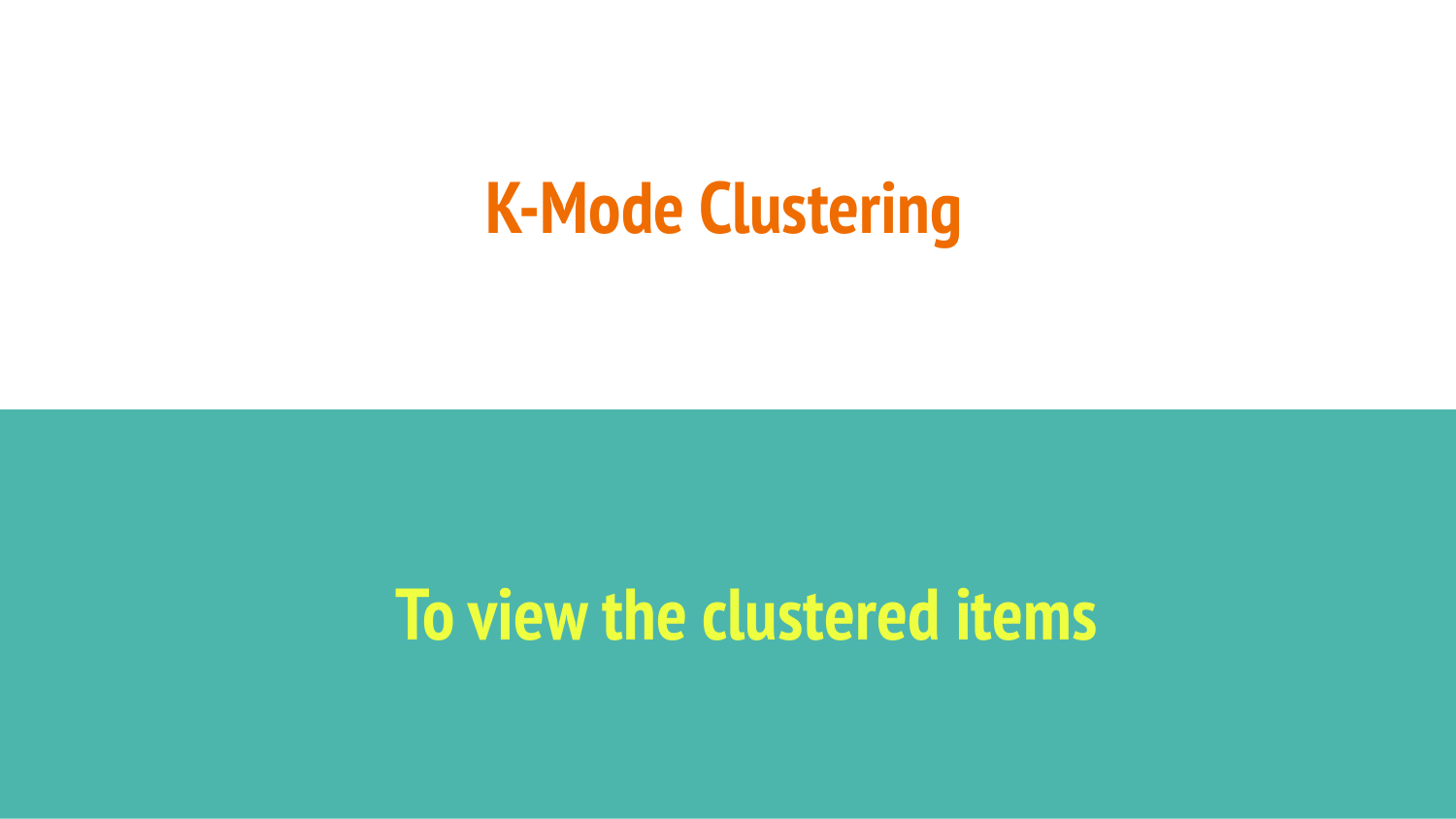

# K-Mode Clustering
To view the clustered items